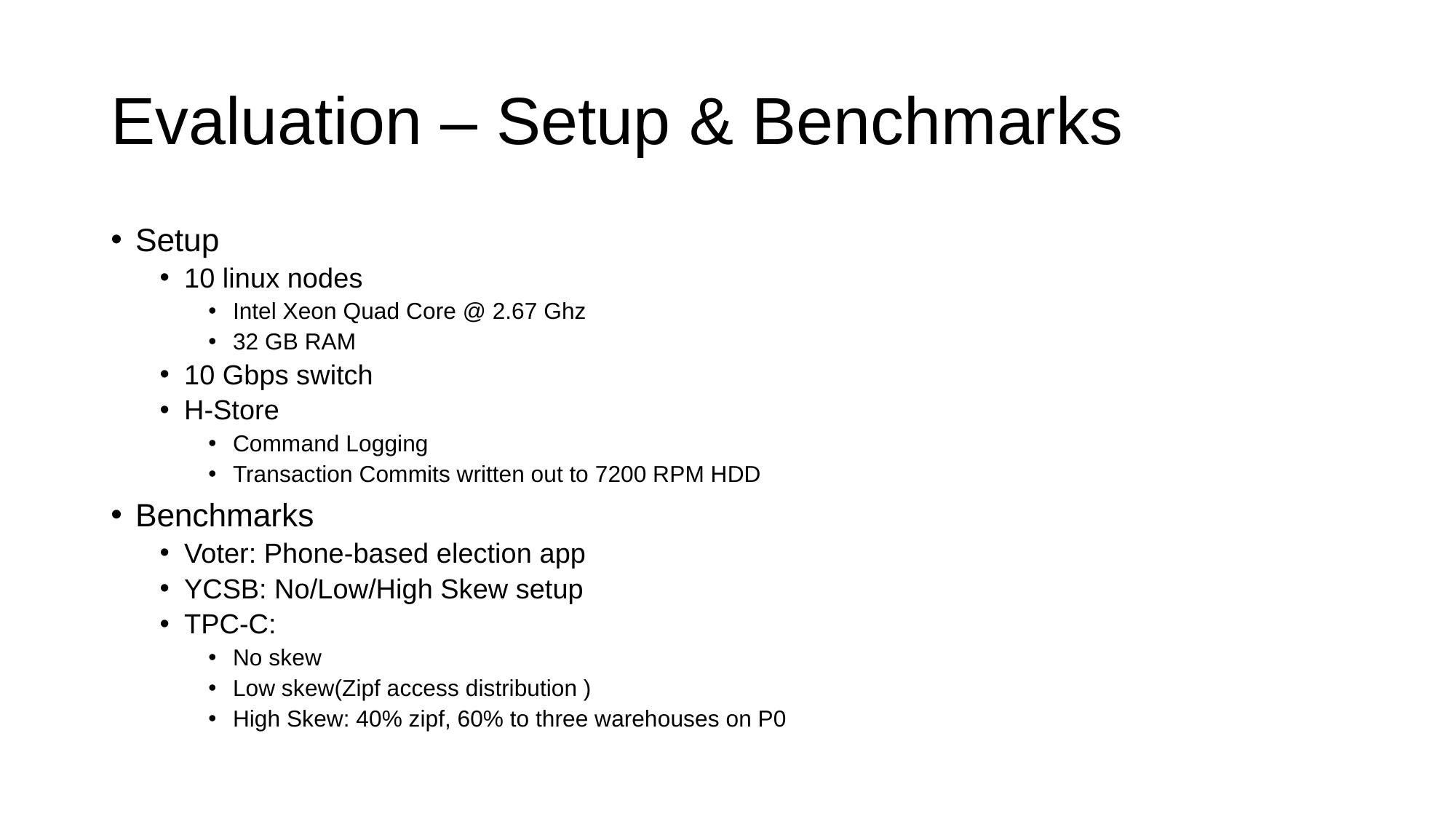

# Evaluation – Setup & Benchmarks
Setup
10 linux nodes
Intel Xeon Quad Core @ 2.67 Ghz
32 GB RAM
10 Gbps switch
H-Store
Command Logging
Transaction Commits written out to 7200 RPM HDD
Benchmarks
Voter: Phone-based election app
YCSB: No/Low/High Skew setup
TPC-C:
No skew
Low skew(Zipf access distribution )
High Skew: 40% zipf, 60% to three warehouses on P0